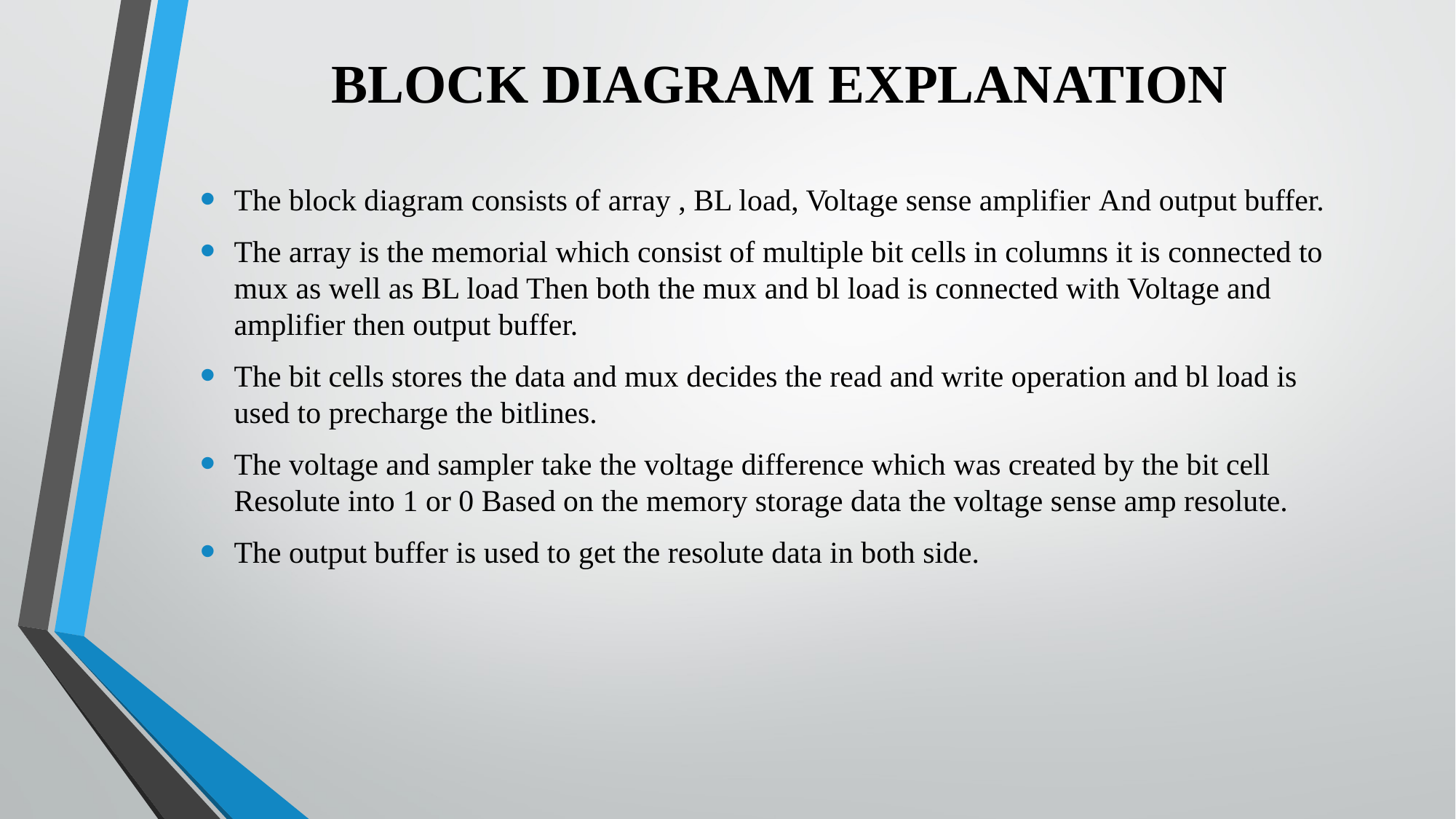

# BLOCK DIAGRAM EXPLANATION

The block diagram consists of array , BL load, Voltage sense amplifier And output buffer.
The array is the memorial which consist of multiple bit cells in columns it is connected to mux as well as BL load Then both the mux and bl load is connected with Voltage and amplifier then output buffer.
The bit cells stores the data and mux decides the read and write operation and bl load is used to precharge the bitlines.
The voltage and sampler take the voltage difference which was created by the bit cell Resolute into 1 or 0 Based on the memory storage data the voltage sense amp resolute.
The output buffer is used to get the resolute data in both side.